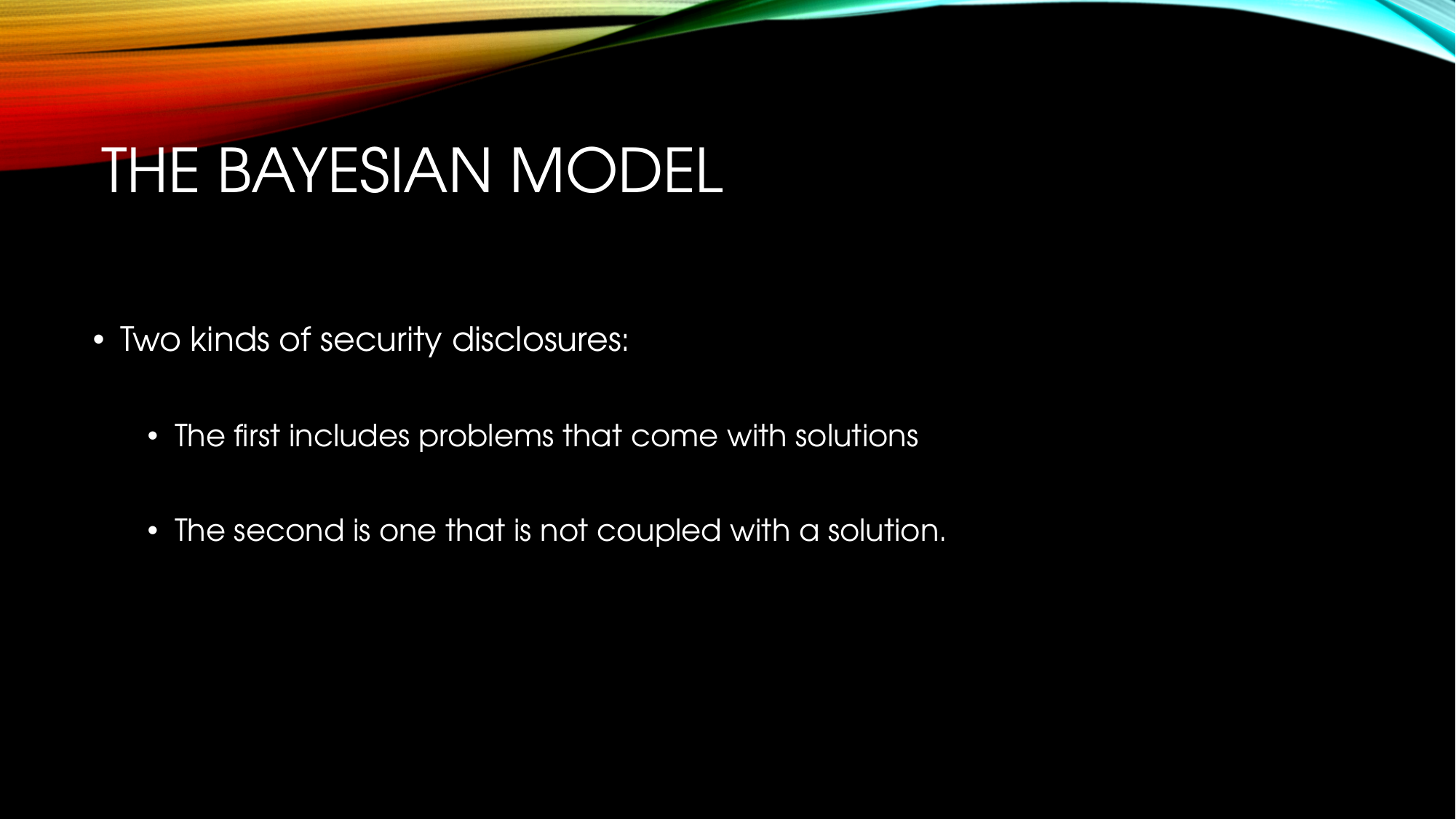

# The Bayesian model

Two kinds of security disclosures:

The first includes problems that come with solutions

The second is one that is not coupled with a solution.